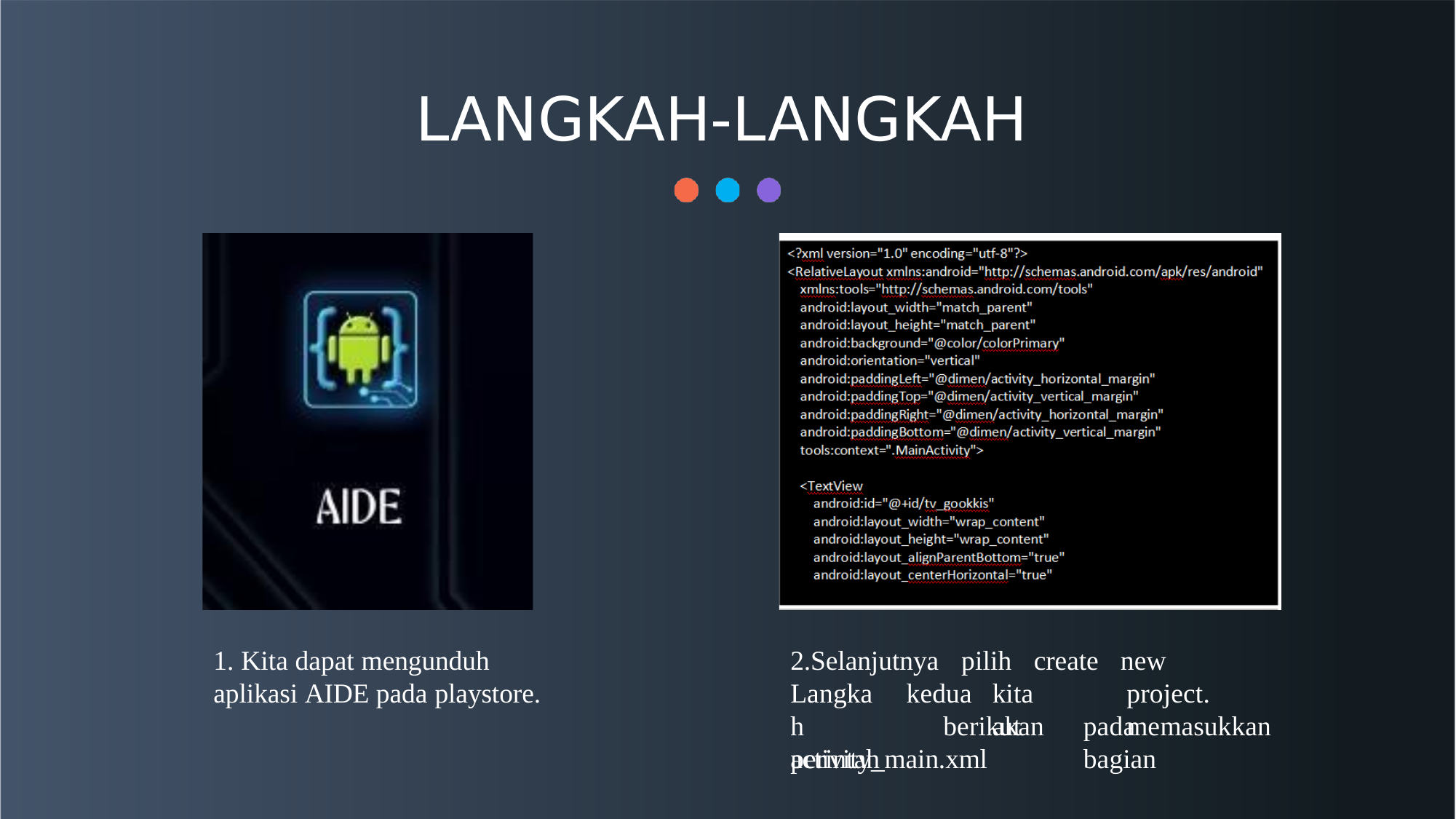

# LANGKAH-LANGKAH

1. Kita dapat mengunduh  aplikasi AIDE pada playstore.
2.Selanjutnya
pilih
create  kita	akan
new	project.  memasukkan
Langkah  perintah
kedua
berikut
pada	bagian
activity_main.xml